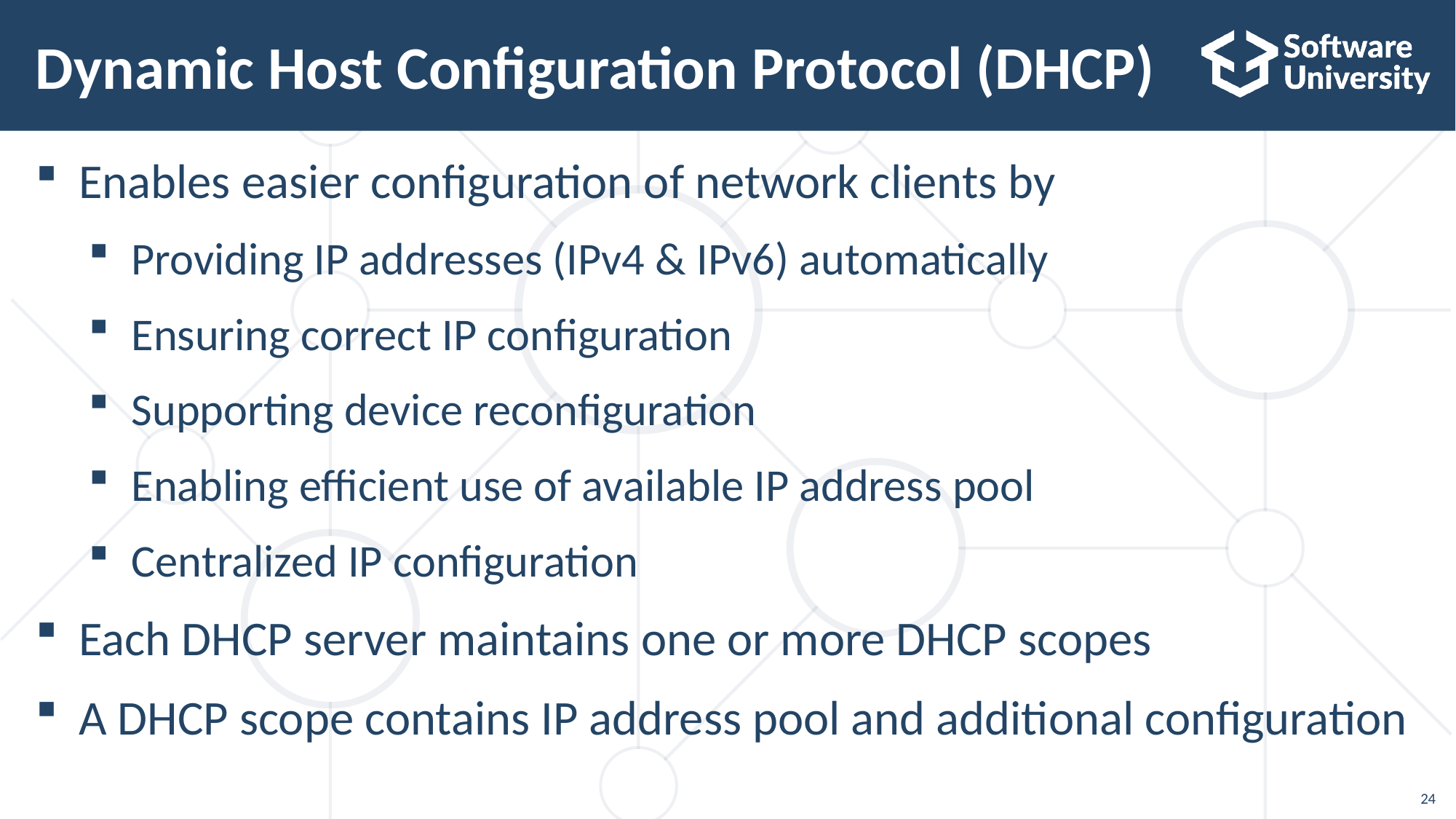

# Dynamic Host Configuration Protocol (DHCP)
Enables easier configuration of network clients by
Providing IP addresses (IPv4 & IPv6) automatically
Ensuring correct IP configuration
Supporting device reconfiguration
Enabling efficient use of available IP address pool
Centralized IP configuration
Each DHCP server maintains one or more DHCP scopes
A DHCP scope contains IP address pool and additional configuration
24